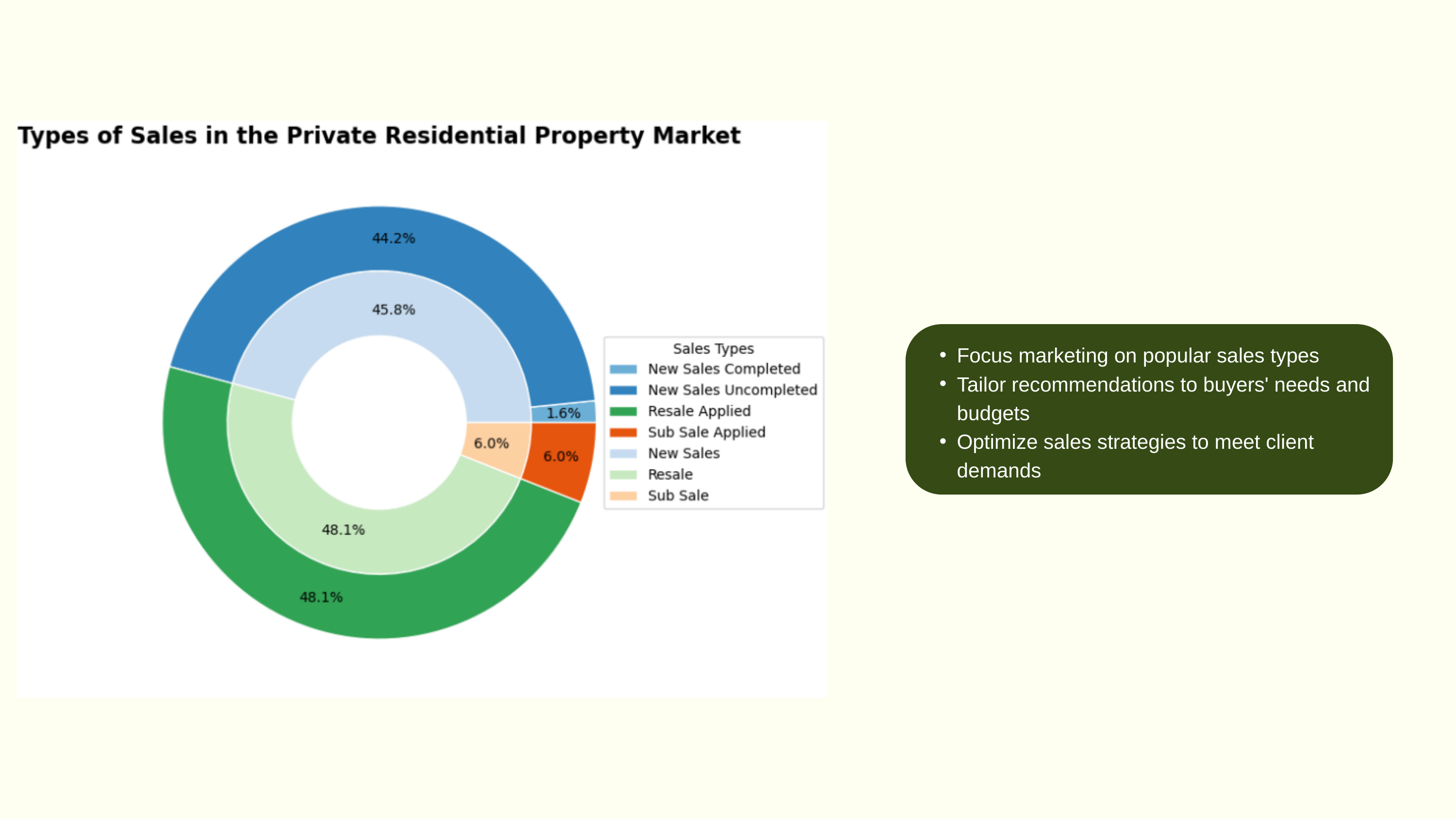

Focus marketing on popular sales types
Tailor recommendations to buyers' needs and budgets
Optimize sales strategies to meet client demands